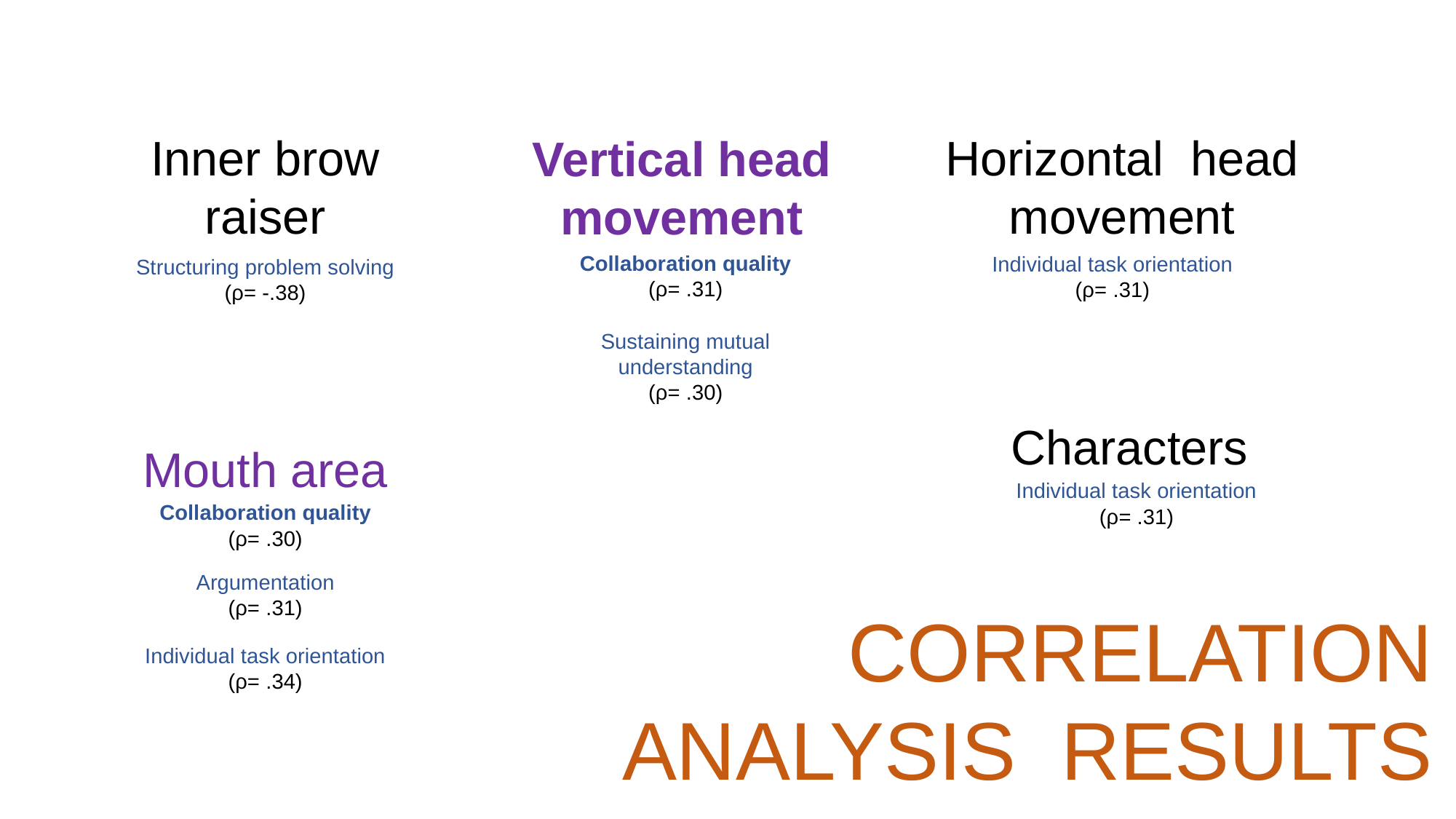

Inner brow raiser
Horizontal  head movement
Vertical head movement
Collaboration quality
(ρ= .31)
Individual task orientation
(ρ= .31)
Structuring problem solving
(ρ= -.38)
Sustaining mutual understanding
(ρ= .30)
Characters
Mouth area
Individual task orientation
(ρ= .31)
Collaboration quality
(ρ= .30)
Argumentation
(ρ= .31)
CORRELATION ANALYSIS  RESULTS
Individual task orientation
(ρ= .34)